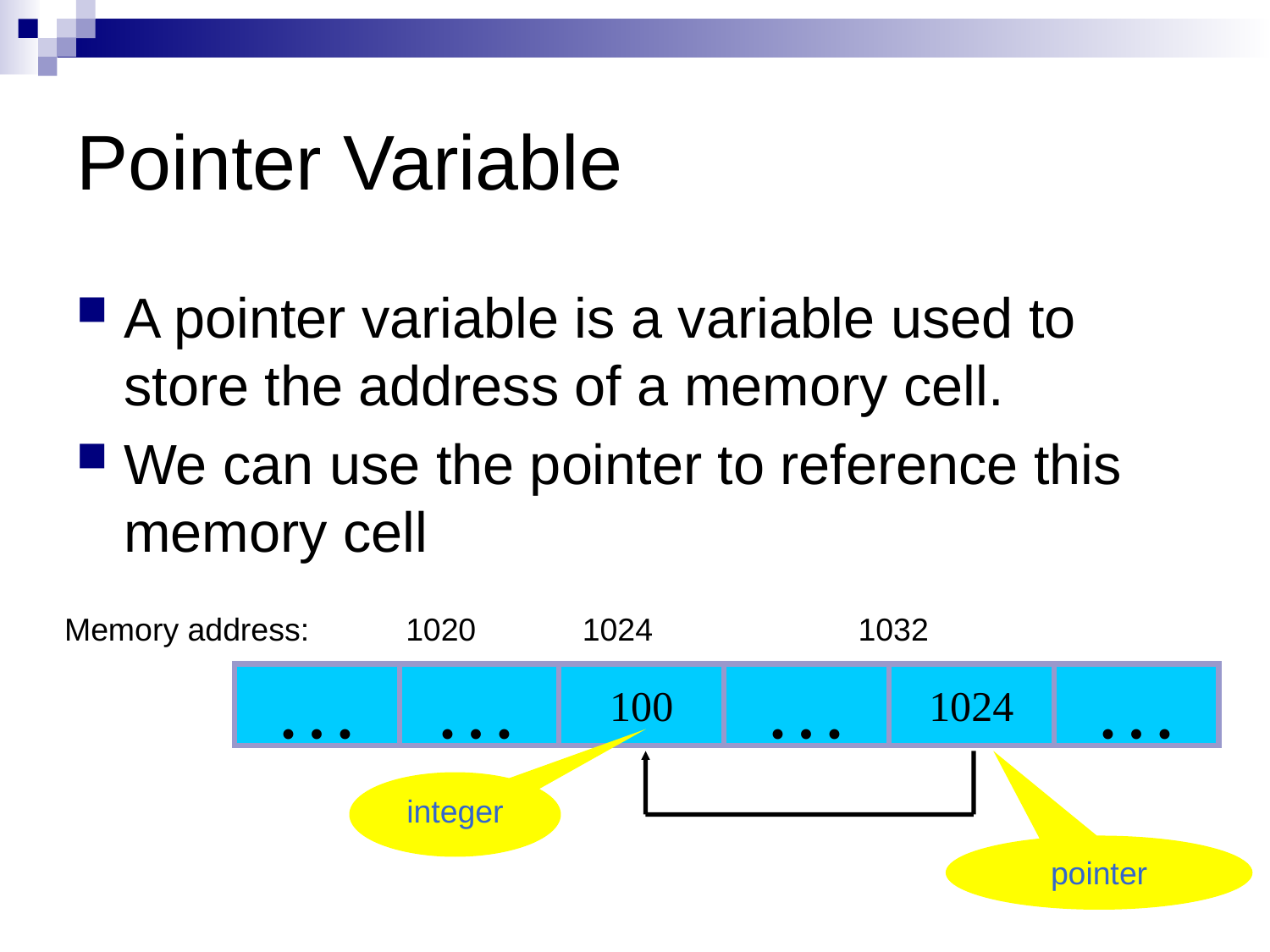

# Pointer Variable
A pointer variable is a variable used to store the address of a memory cell.
We can use the pointer to reference this memory cell
Memory address:
1020
1024
1032
…
…
100
…
1024
…

integer

pointer